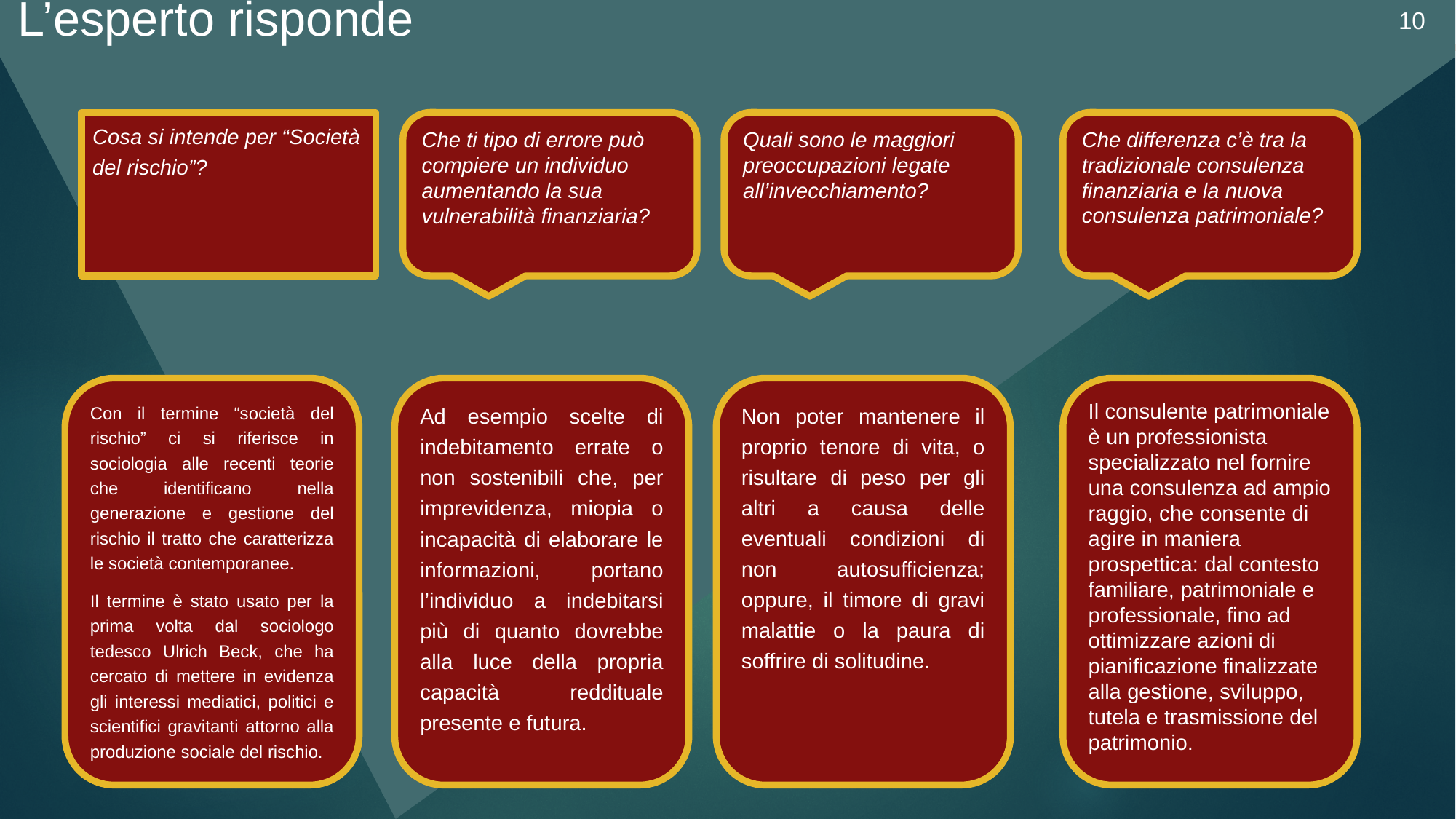

10
L’esperto risponde
Funzionamento
SVG, al clic sulle domande si aprono i box di risposta.

Cosa si intende per “Società del rischio”?
Che ti tipo di errore può compiere un individuo aumentando la sua vulnerabilità finanziaria?
Quali sono le maggiori preoccupazioni legate all’invecchiamento?
Che differenza c’è tra la tradizionale consulenza finanziaria e la nuova consulenza patrimoniale?
Con il termine “società del rischio” ci si riferisce in sociologia alle recenti teorie che identificano nella generazione e gestione del rischio il tratto che caratterizza le società contemporanee.
Il termine è stato usato per la prima volta dal sociologo tedesco Ulrich Beck, che ha cercato di mettere in evidenza gli interessi mediatici, politici e scientifici gravitanti attorno alla produzione sociale del rischio.
Il consulente patrimoniale è un professionista specializzato nel fornire una consulenza ad ampio raggio, che consente di agire in maniera prospettica: dal contesto familiare, patrimoniale e professionale, fino ad ottimizzare azioni di pianificazione finalizzate alla gestione, sviluppo, tutela e trasmissione del patrimonio.
Ad esempio scelte di indebitamento errate o non sostenibili che, per imprevidenza, miopia o incapacità di elaborare le informazioni, portano l’individuo a indebitarsi più di quanto dovrebbe alla luce della propria capacità reddituale presente e futura.
Non poter mantenere il proprio tenore di vita, o risultare di peso per gli altri a causa delle eventuali condizioni di non autosufficienza; oppure, il timore di gravi malattie o la paura di soffrire di solitudine.